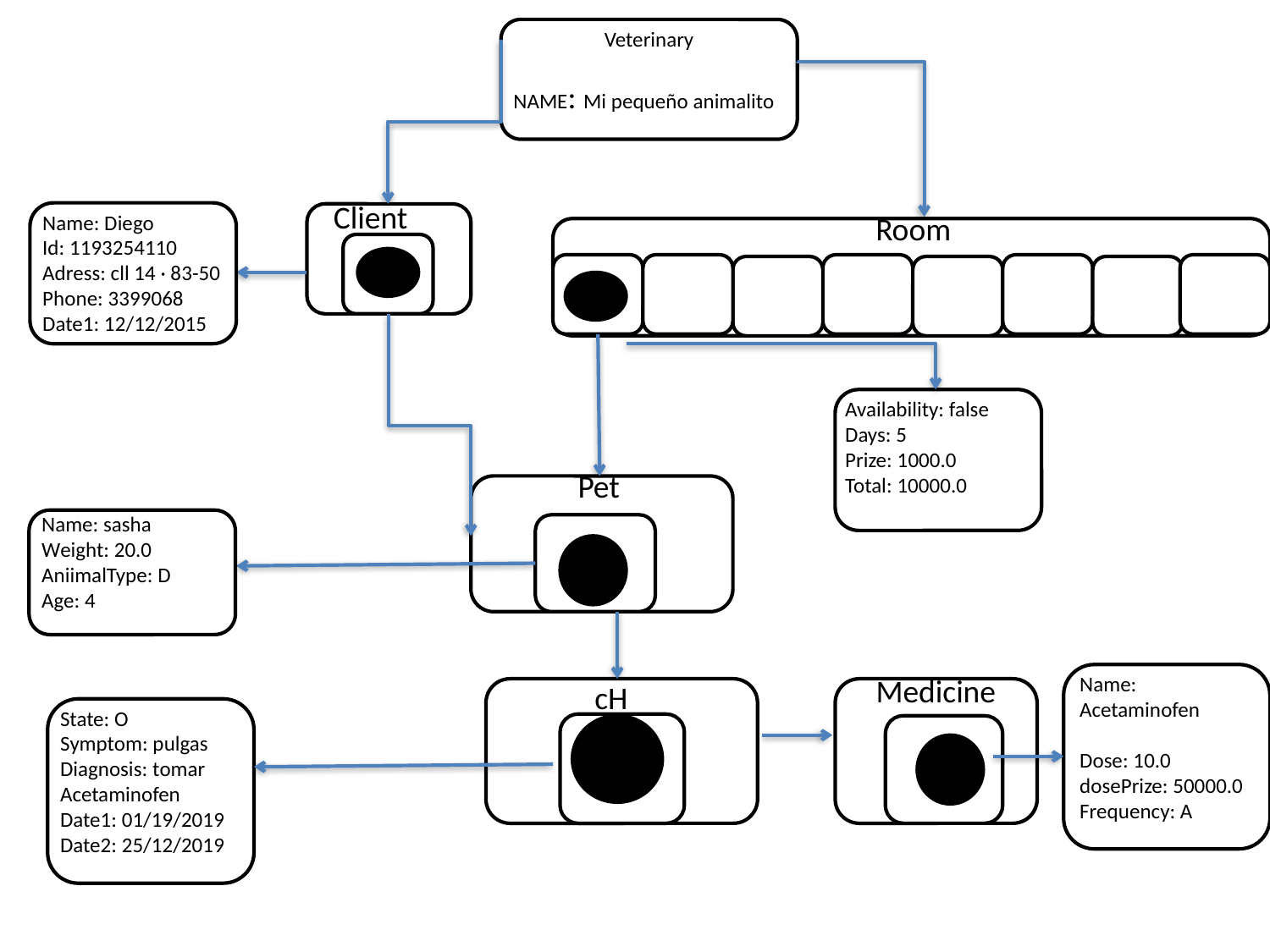

Veterinary
NAME: Mi pequeño animalito
Client

Name: Diego
Id: 1193254110
Adress: cll 14 · 83-50
Phone: 3399068
Date1: 12/12/2015
Room

Availability: false
Days: 5
Prize: 1000.0
Total: 10000.0
Pet

Name: sasha
Weight: 20.0
AniimalType: D
Age: 4

Medicine

Name: Acetaminofen

Dose: 10.0
dosePrize: 50000.0
Frequency: A

cH

State: O
Symptom: pulgas
Diagnosis: tomar Acetaminofen
Date1: 01/19/2019
Date2: 25/12/2019